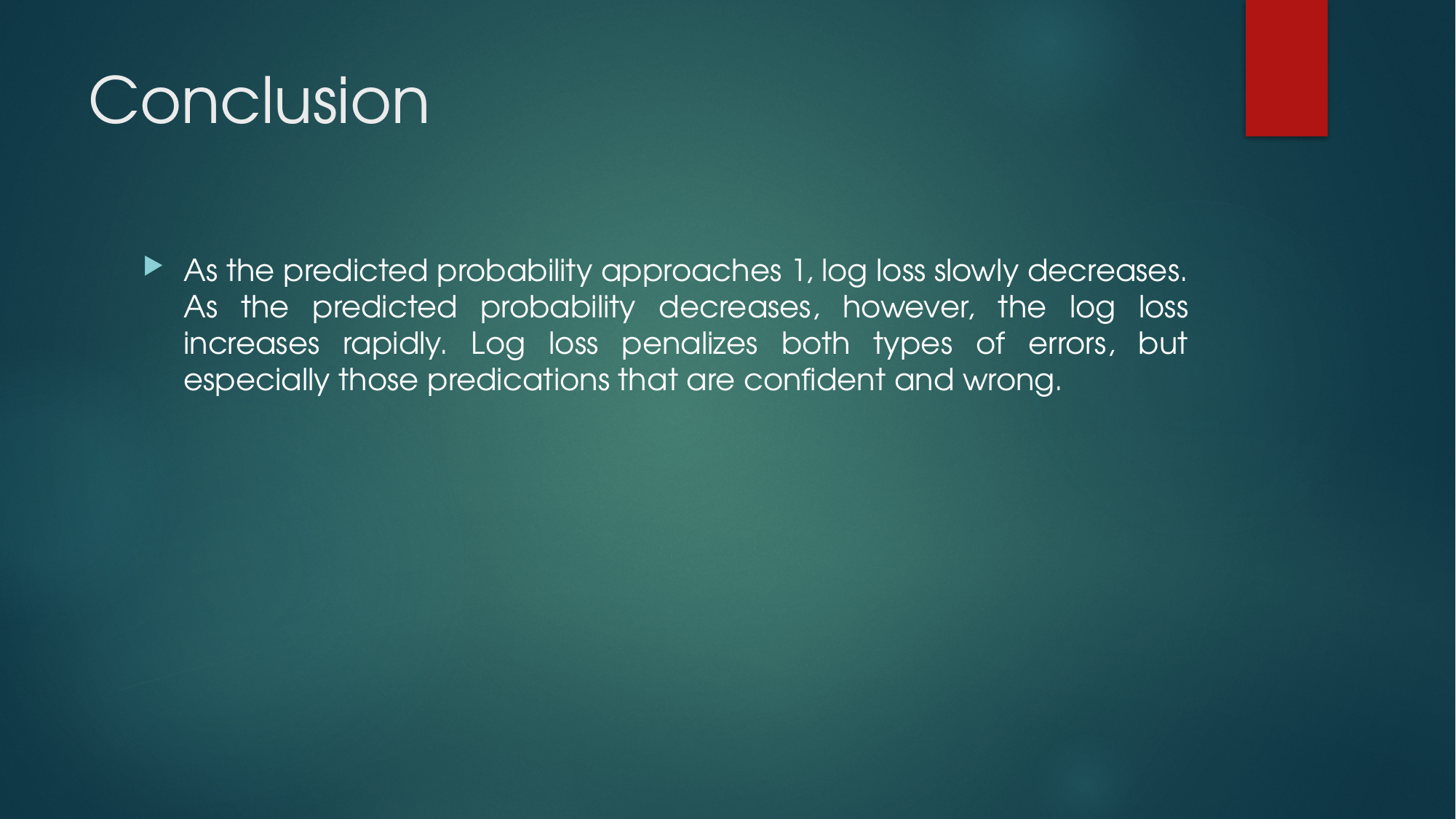

# Conclusion
As the predicted probability approaches 1, log loss slowly decreases. As the predicted probability decreases, however, the log loss increases rapidly. Log loss penalizes both types of errors, but especially those predications that are confident and wrong.